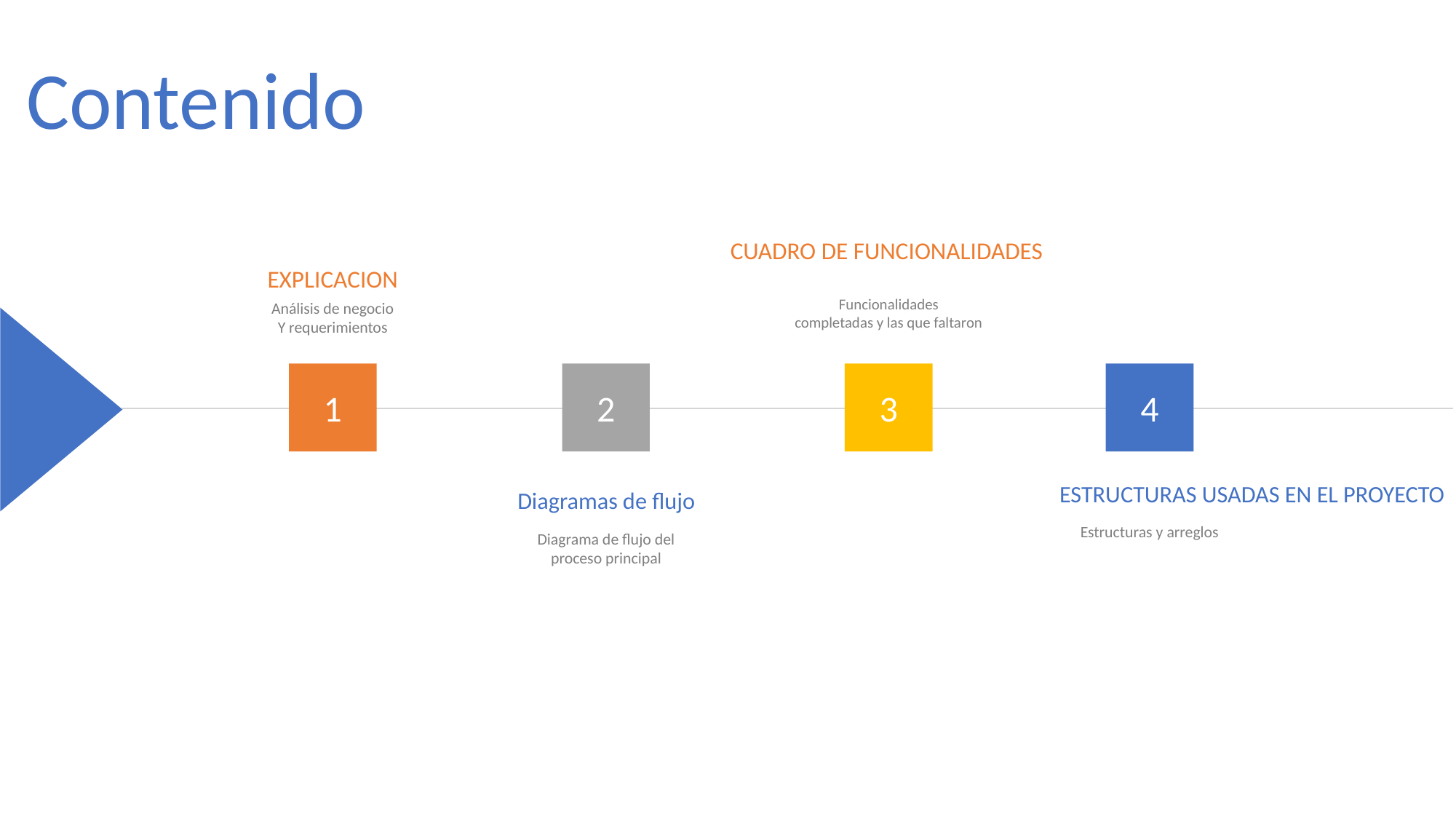

Contenido
CUADRO DE FUNCIONALIDADES
Funcionalidades completadas y las que faltaron
EXPLICACION
Análisis de negocio
Y requerimientos

1
2
3
4

ESTRUCTURAS USADAS EN EL PROYECTO
Estructuras y arreglos
Diagramas de flujo
Diagrama de flujo del proceso principal